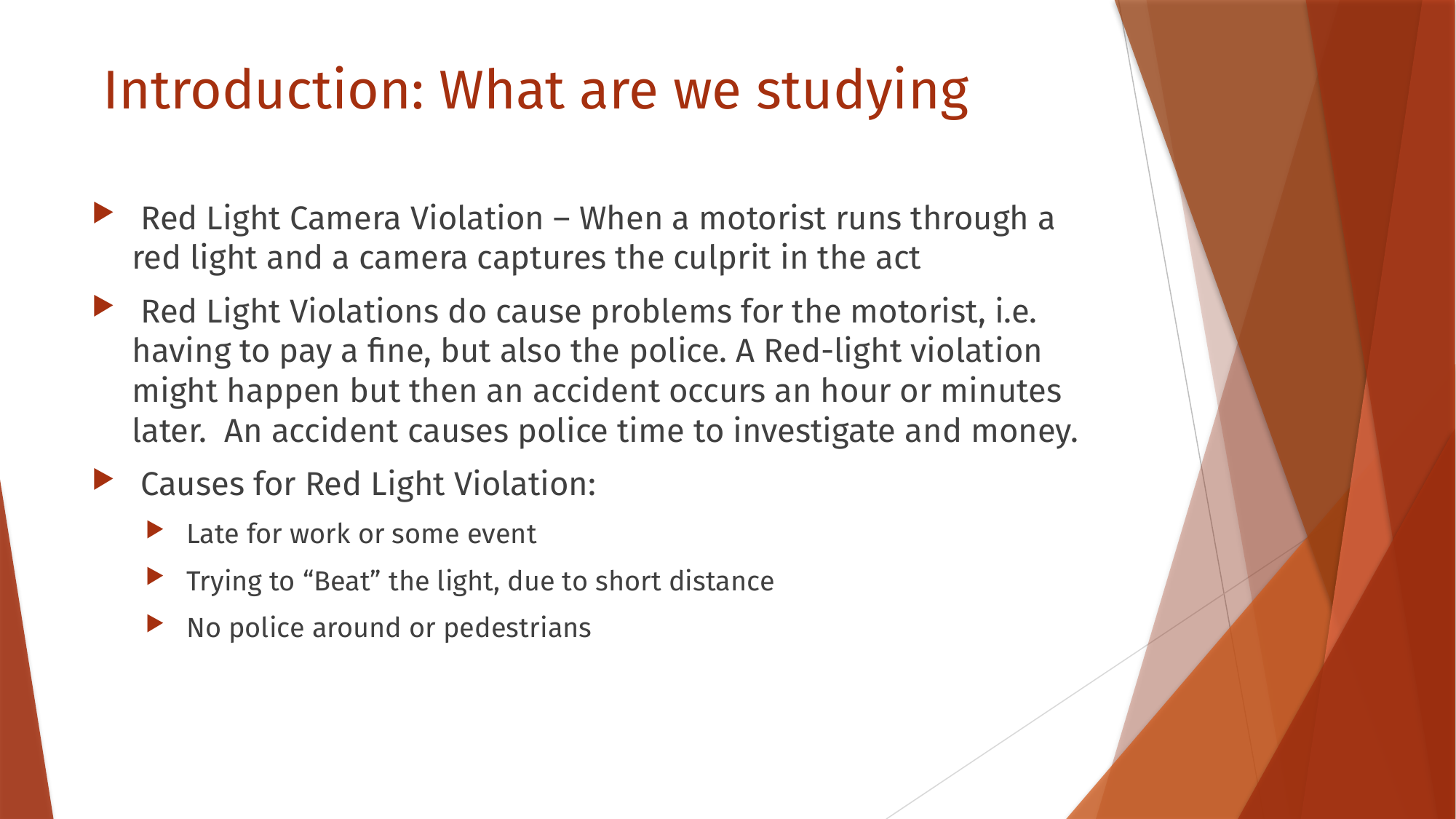

# Introduction: What are we studying
 Red Light Camera Violation – When a motorist runs through a red light and a camera captures the culprit in the act
 Red Light Violations do cause problems for the motorist, i.e. having to pay a fine, but also the police. A Red-light violation might happen but then an accident occurs an hour or minutes later.  An accident causes police time to investigate and money.
 Causes for Red Light Violation:
 Late for work or some event
 Trying to “Beat” the light, due to short distance
 No police around or pedestrians